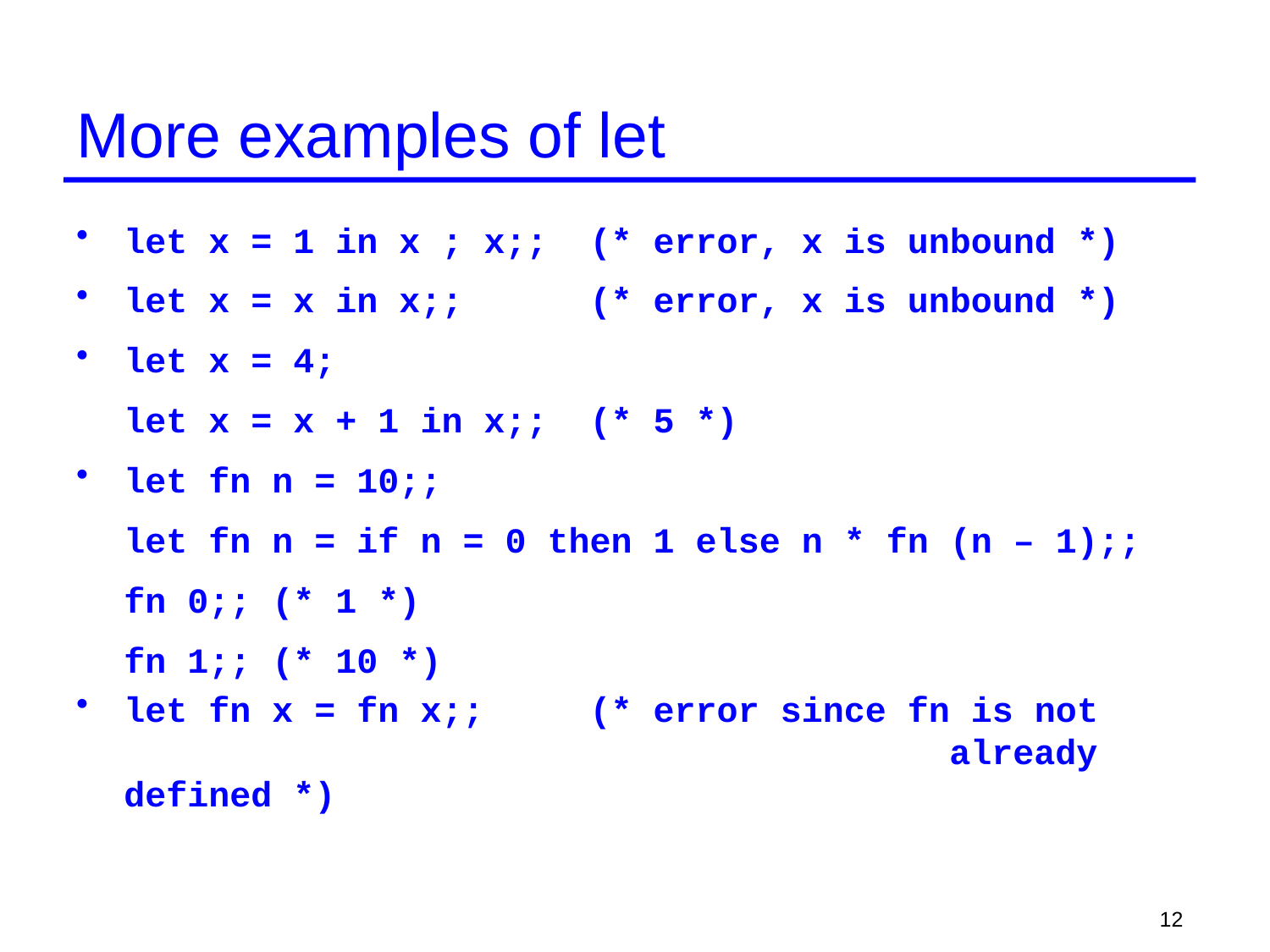

# More examples of let
let x = 1 in x ; x;;  (* error, x is unbound *)
let x = x in x;;      (* error, x is unbound *)
let x = 4;
	let x = x + 1 in x;;  (* 5 *)
let fn n = 10;;
	let fn n = if n = 0 then 1 else n * fn (n – 1);;
	fn 0;; (* 1 *)
	fn 1;; (* 10 *)
let fn x = fn x;;     (* error since fn is not                      				   already defined *)
12